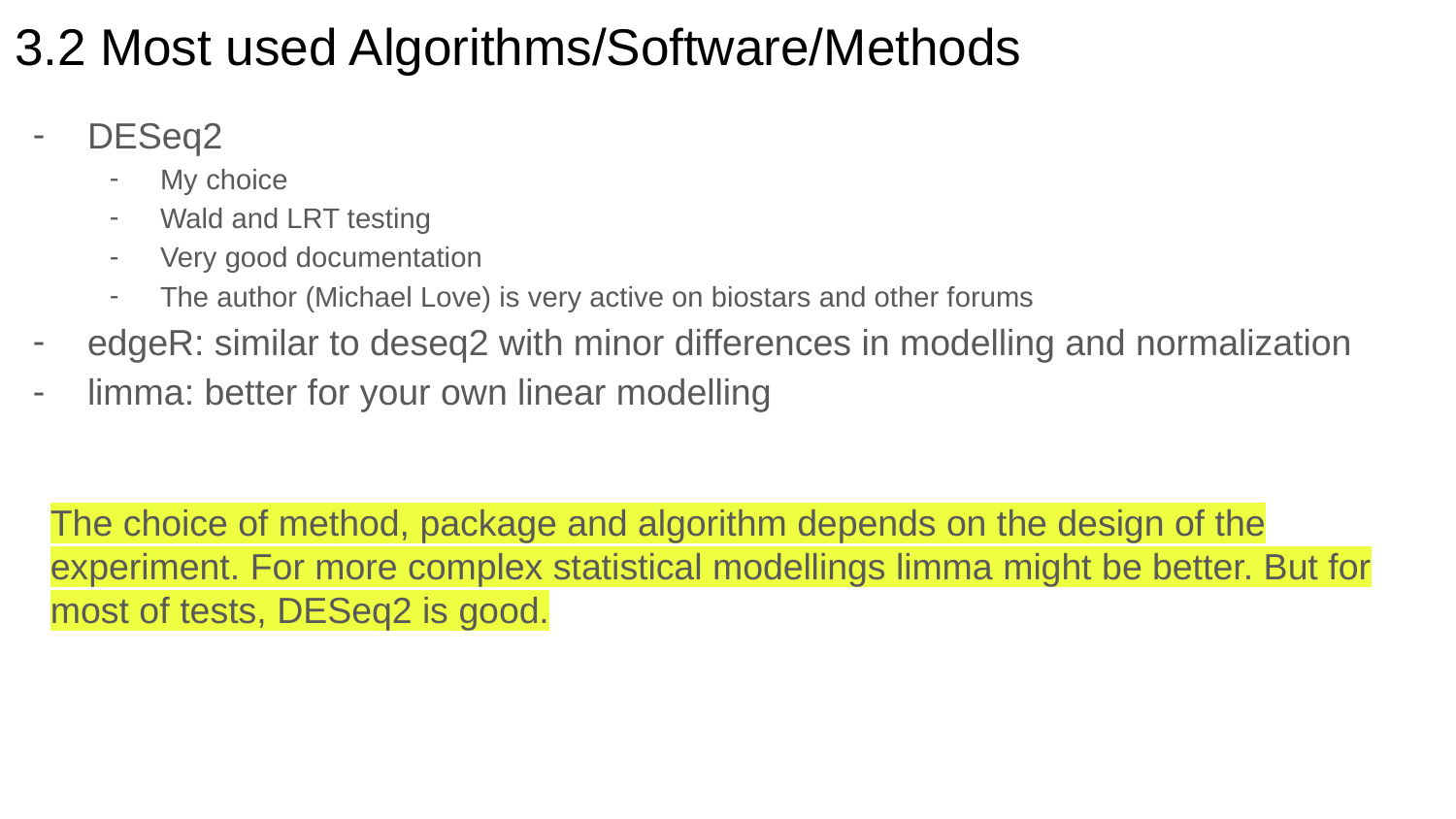

# 3.2 Most used Algorithms/Software/Methods
DESeq2
My choice
Wald and LRT testing
Very good documentation
The author (Michael Love) is very active on biostars and other forums
edgeR: similar to deseq2 with minor differences in modelling and normalization
limma: better for your own linear modelling

The choice of method, package and algorithm depends on the design of the experiment. For more complex statistical modellings limma might be better. But for most of tests, DESeq2 is good.